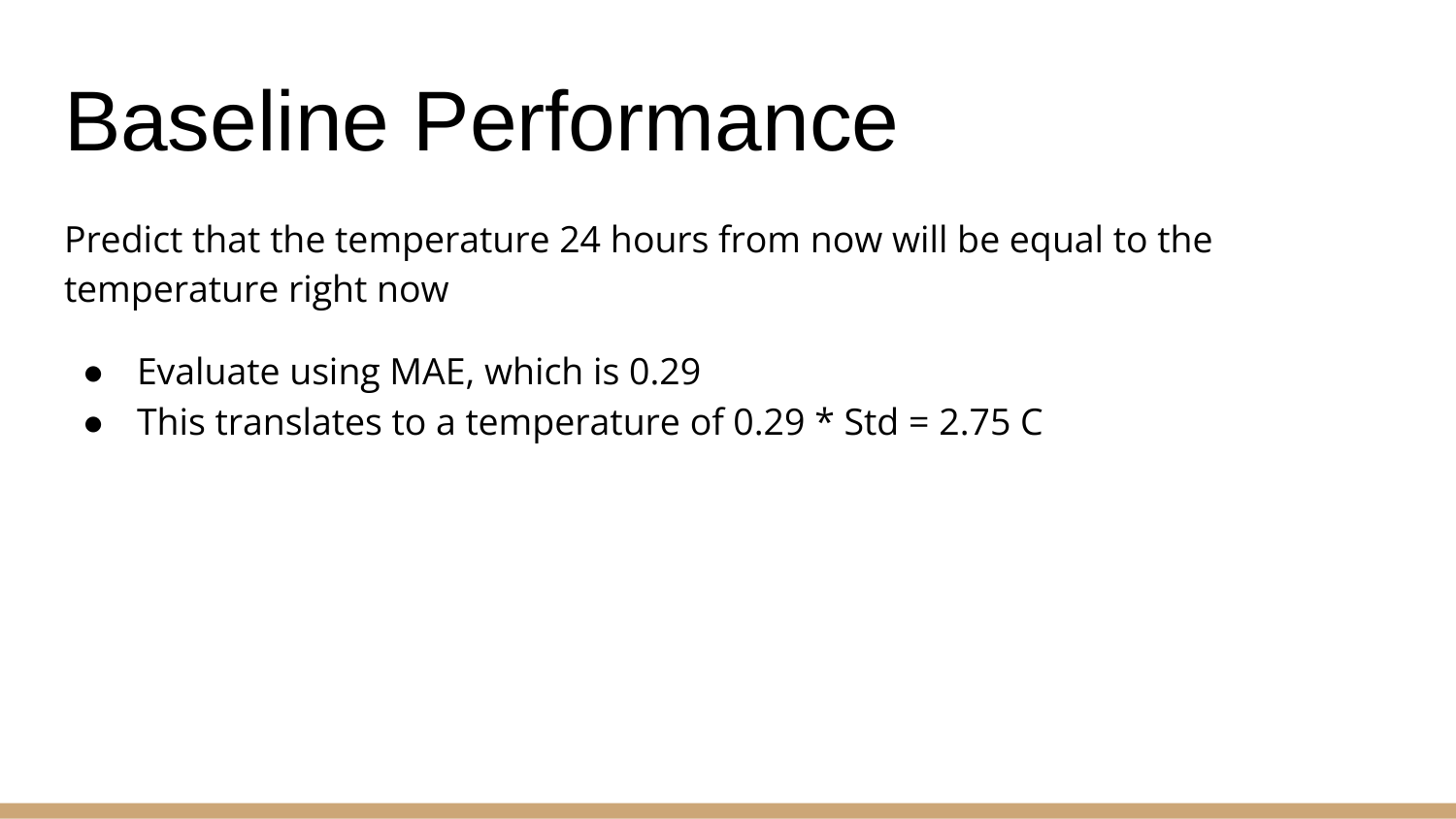

# Baseline Performance
Predict that the temperature 24 hours from now will be equal to the temperature right now
Evaluate using MAE, which is 0.29
This translates to a temperature of 0.29 * Std = 2.75 C